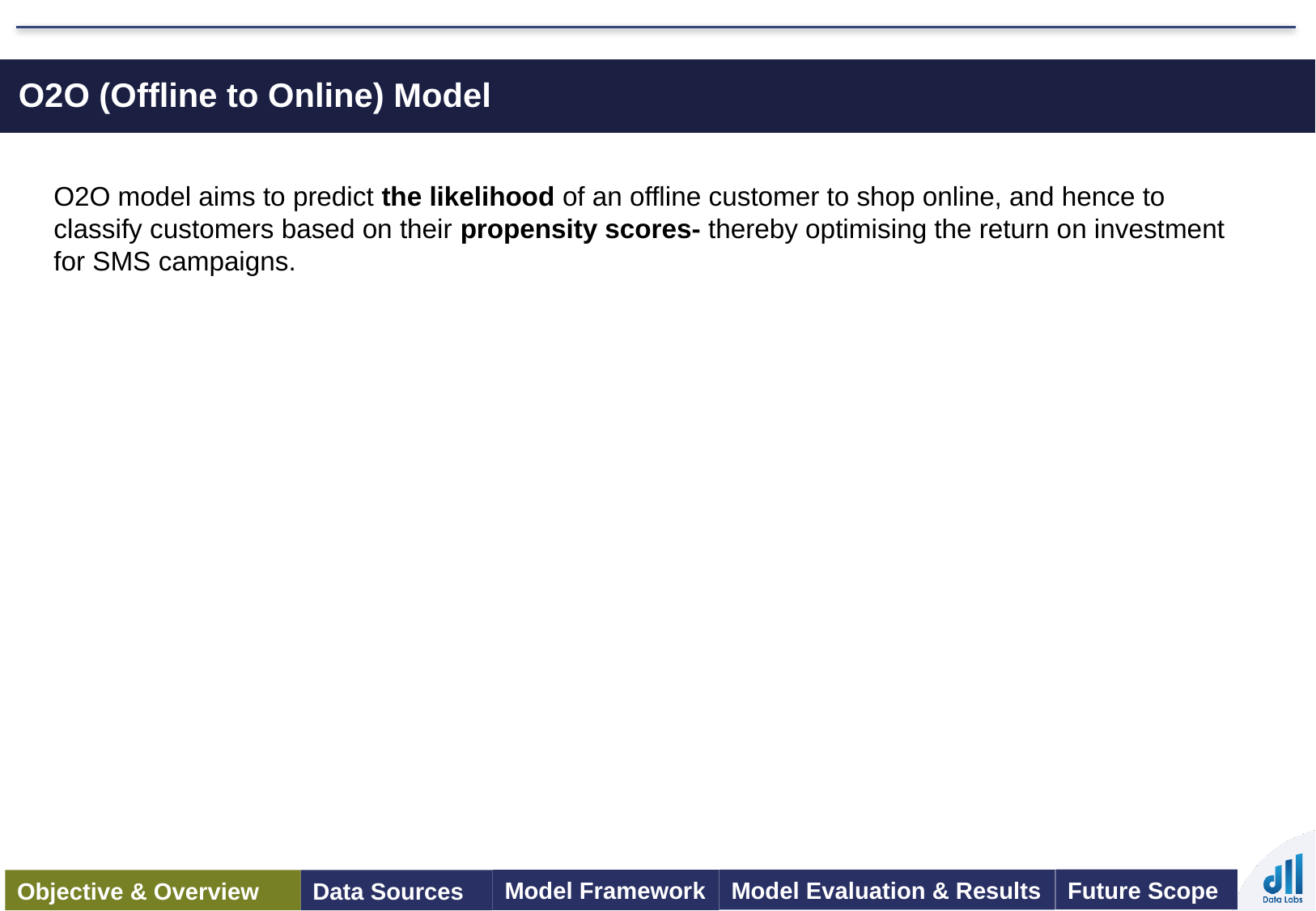

# O2O (Offline to Online) Model
O2O model aims to predict the likelihood of an offline customer to shop online, and hence to classify customers based on their propensity scores- thereby optimising the return on investment for SMS campaigns.

Future Scope
Model Evaluation & Results
Model Framework
Objective & Overview
Data Sources